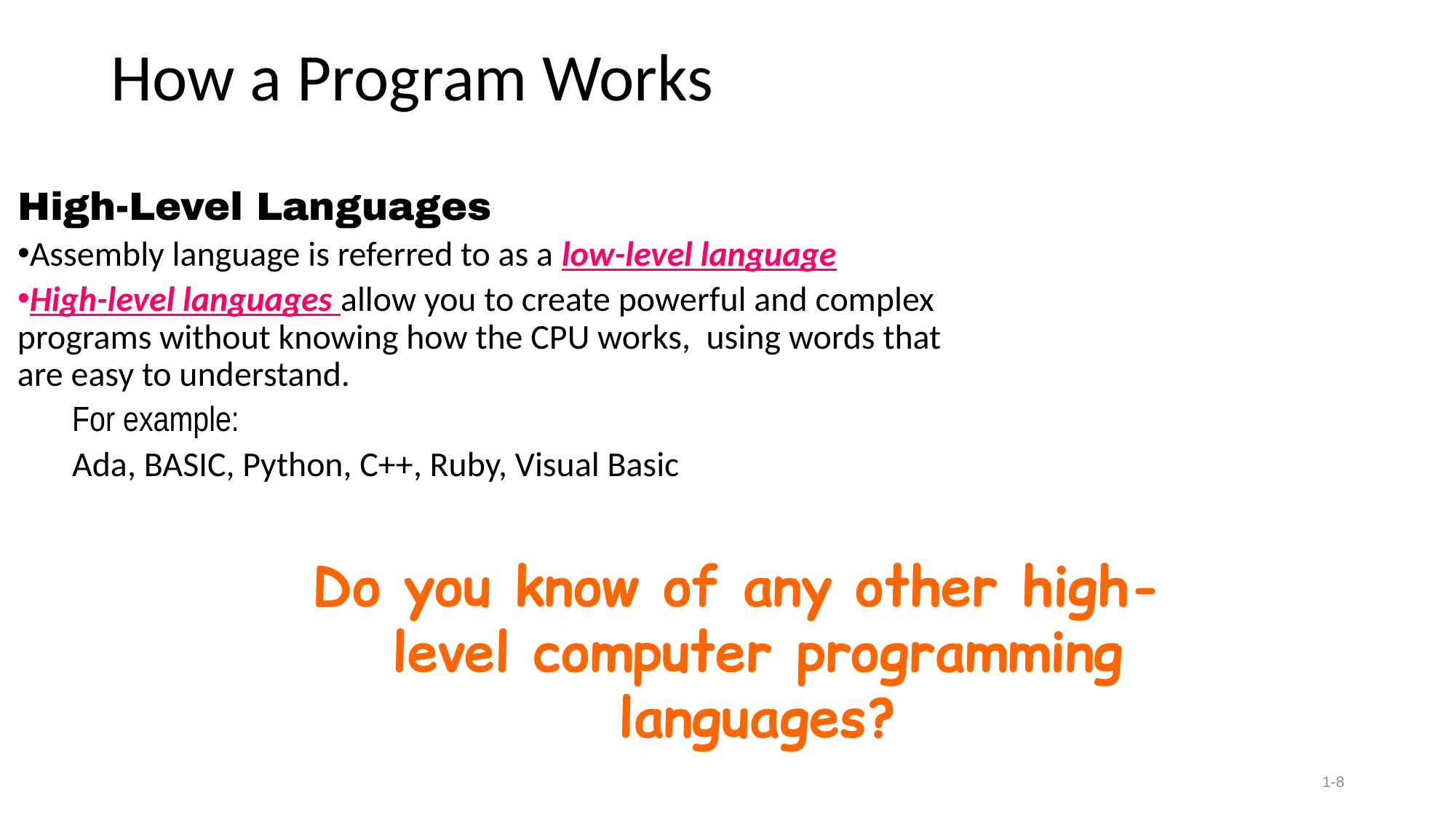

# How a Program Works
High-Level Languages
Assembly language is referred to as a low-level language
High-level languages allow you to create powerful and complex programs without knowing how the CPU works,  using words that are easy to understand.
For example:
Ada, BASIC, Python, C++, Ruby, Visual Basic

Do you know of any other high-level computer programming languages?
1-8